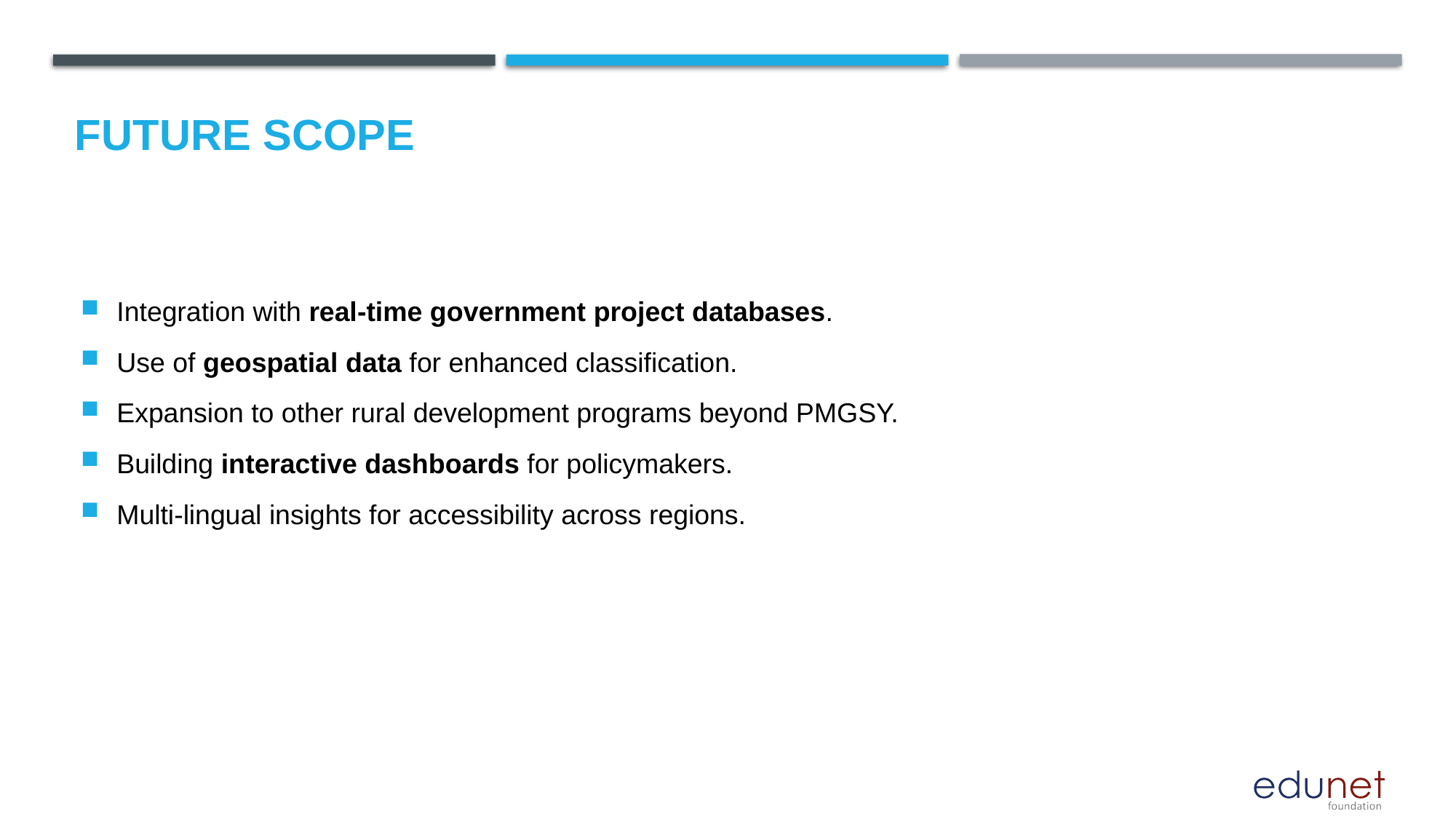

Future scope
Integration with real-time government project databases.
Use of geospatial data for enhanced classification.
Expansion to other rural development programs beyond PMGSY.
Building interactive dashboards for policymakers.
Multi-lingual insights for accessibility across regions.